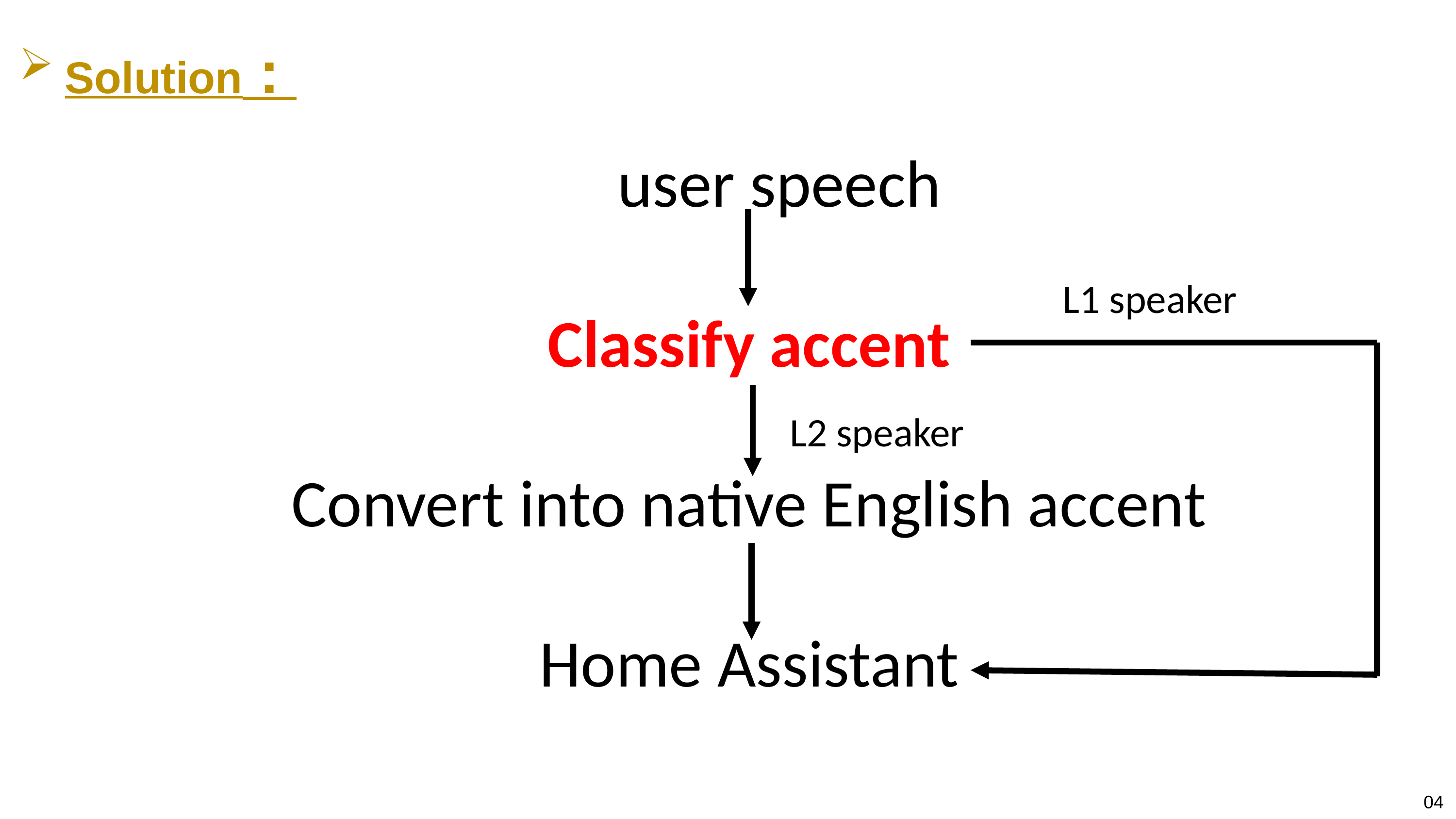

Solution :
    user speech

Classify accent
                 L2 speaker
Convert into native English accent

Home Assistant

L1 speaker
04